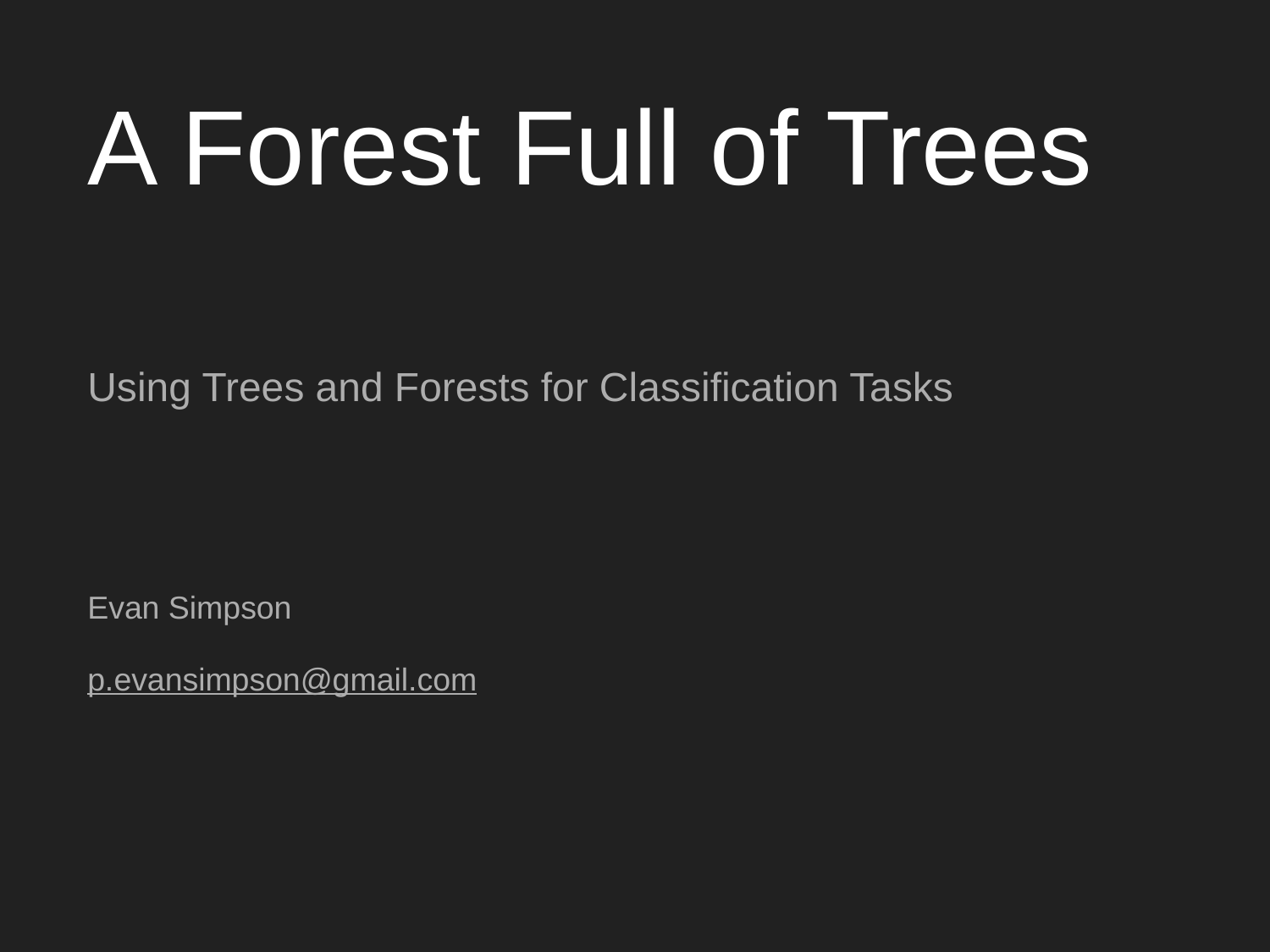

# A Forest Full of Trees

Using Trees and Forests for Classification Tasks

Evan Simpson
p.evansimpson@gmail.com